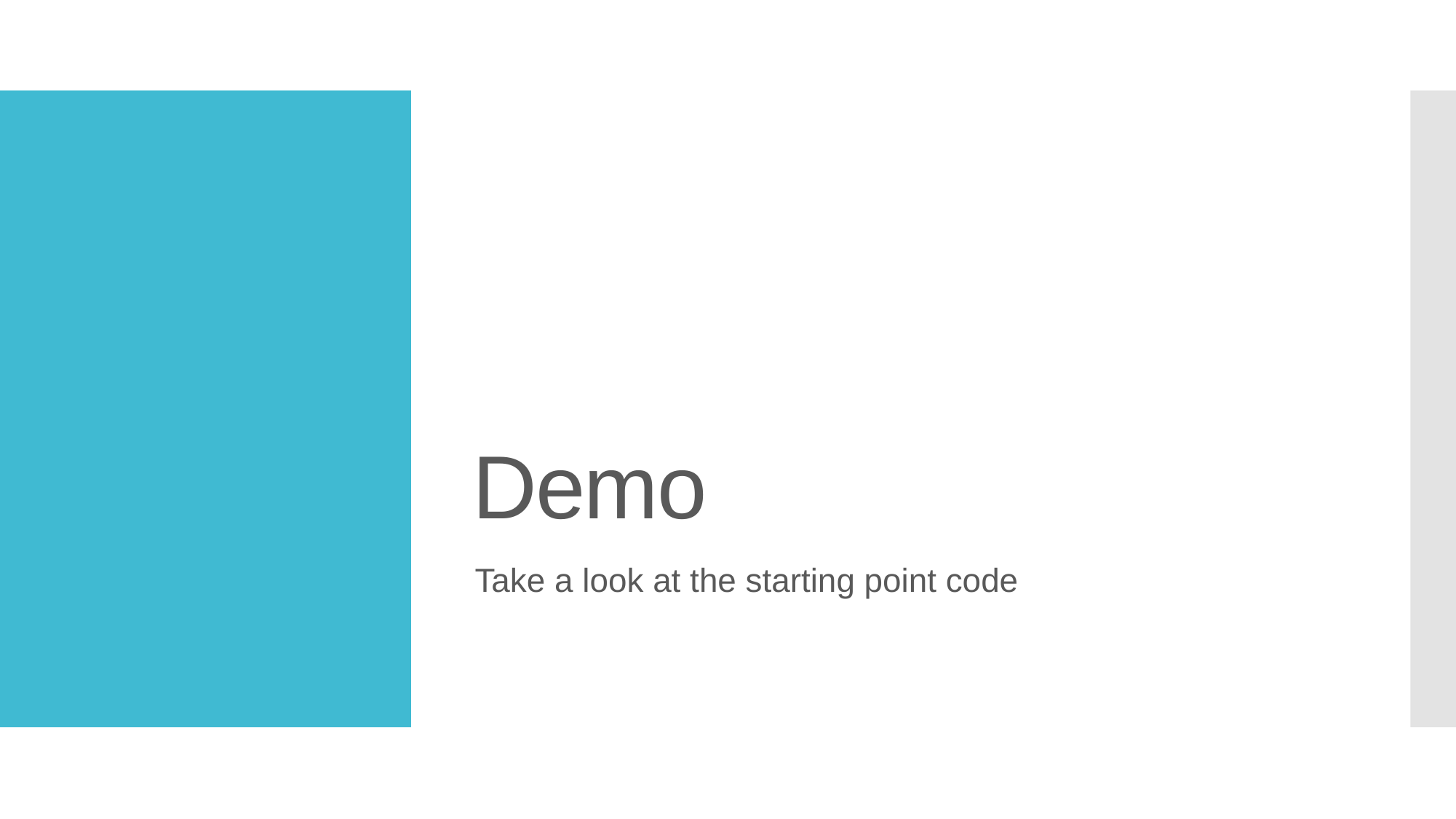

# Demo
Take a look at the starting point code